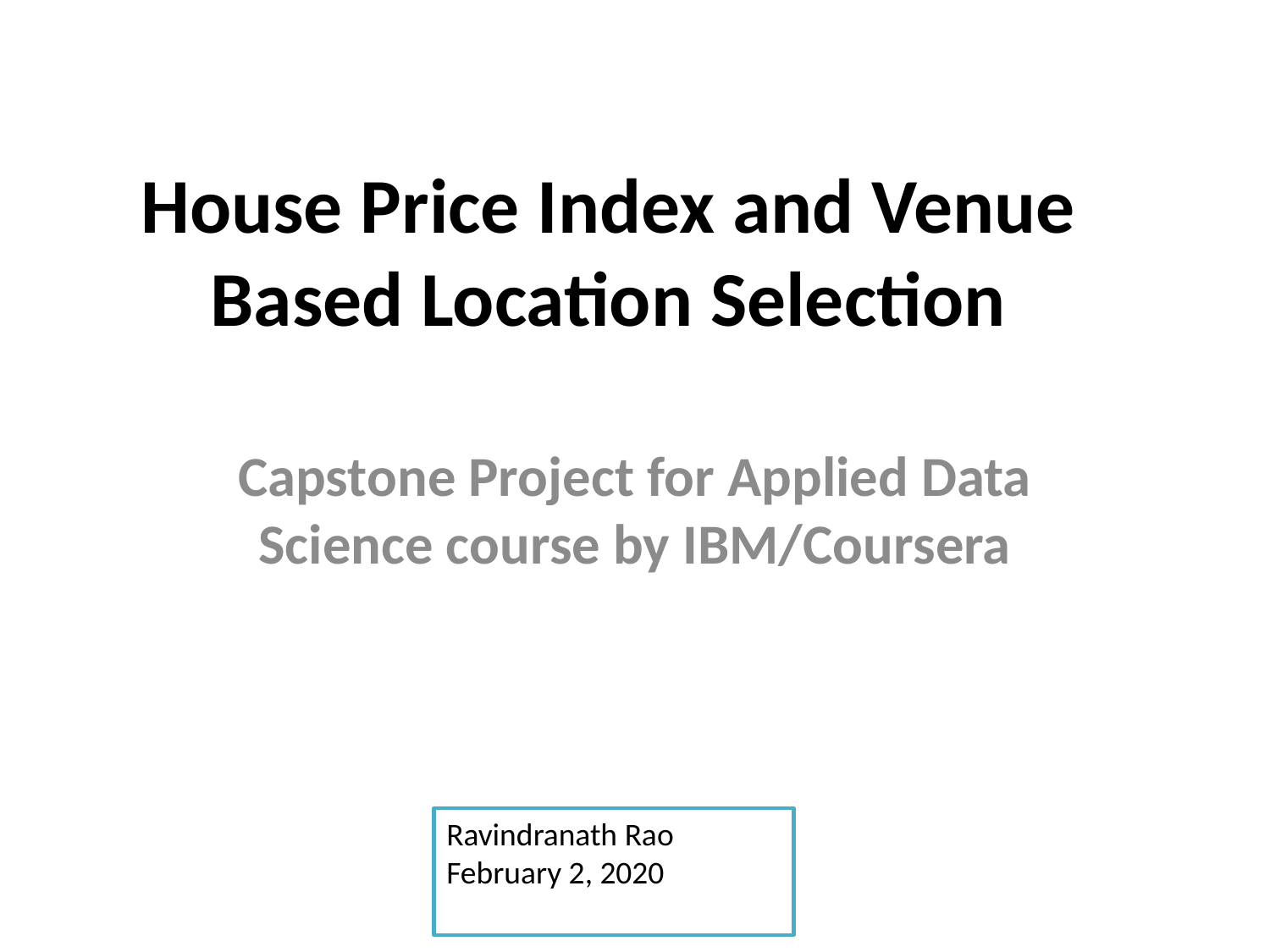

# House Price Index and Venue Based Location Selection
Capstone Project for Applied Data Science course by IBM/Coursera
Ravindranath Rao
February 2, 2020